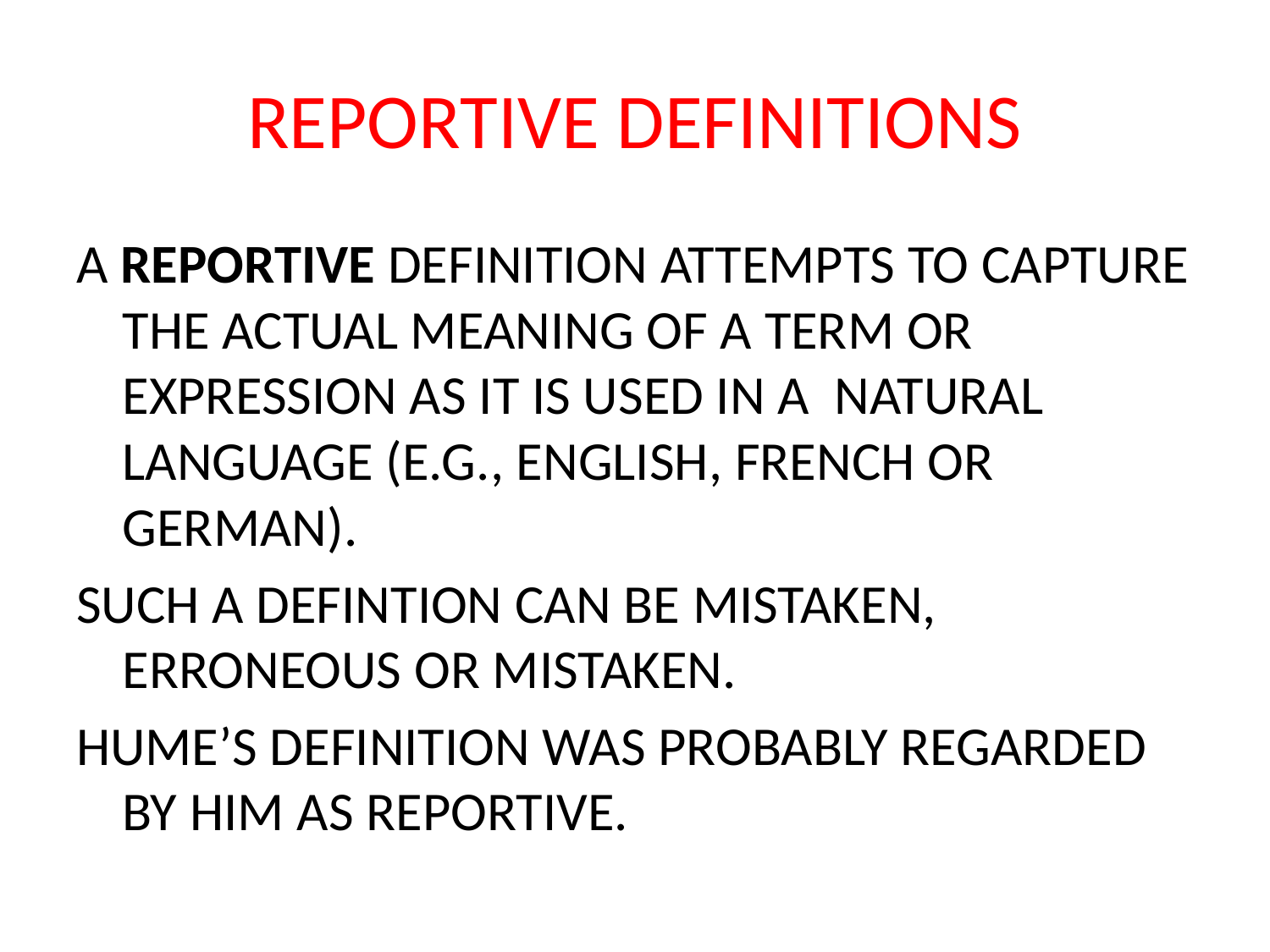

# REPORTIVE DEFINITIONS
A REPORTIVE DEFINITION ATTEMPTS TO CAPTURE THE ACTUAL MEANING OF A TERM OR EXPRESSION AS IT IS USED IN A  NATURAL LANGUAGE (E.G., ENGLISH, FRENCH OR GERMAN).
SUCH A DEFINTION CAN BE MISTAKEN, ERRONEOUS OR MISTAKEN.
HUME’S DEFINITION WAS PROBABLY REGARDED BY HIM AS REPORTIVE.